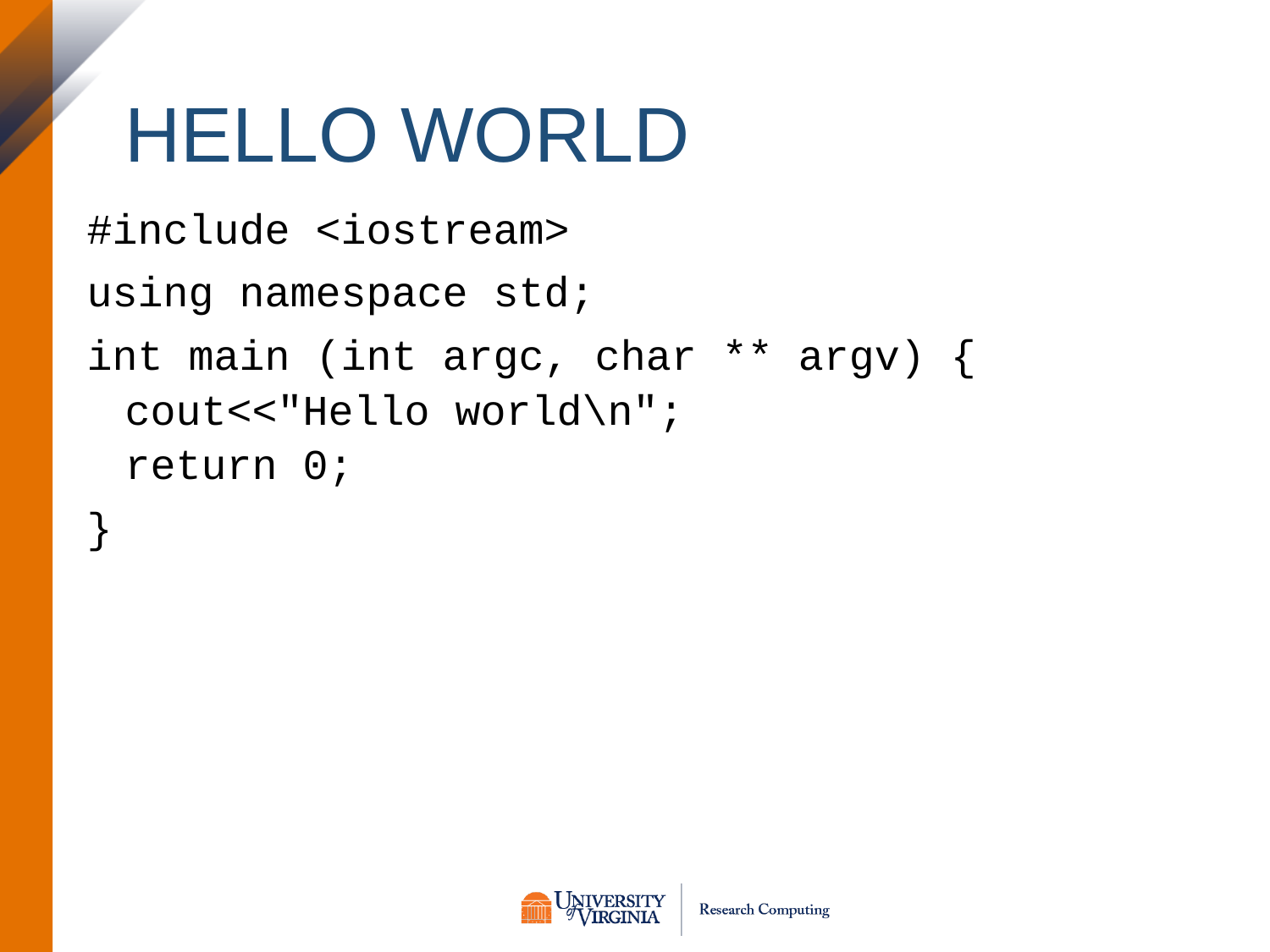

# Hello World
#include <iostream>
using namespace std;
int main (int argc, char ** argv) {
cout<<"Hello world\n";
return 0;
}